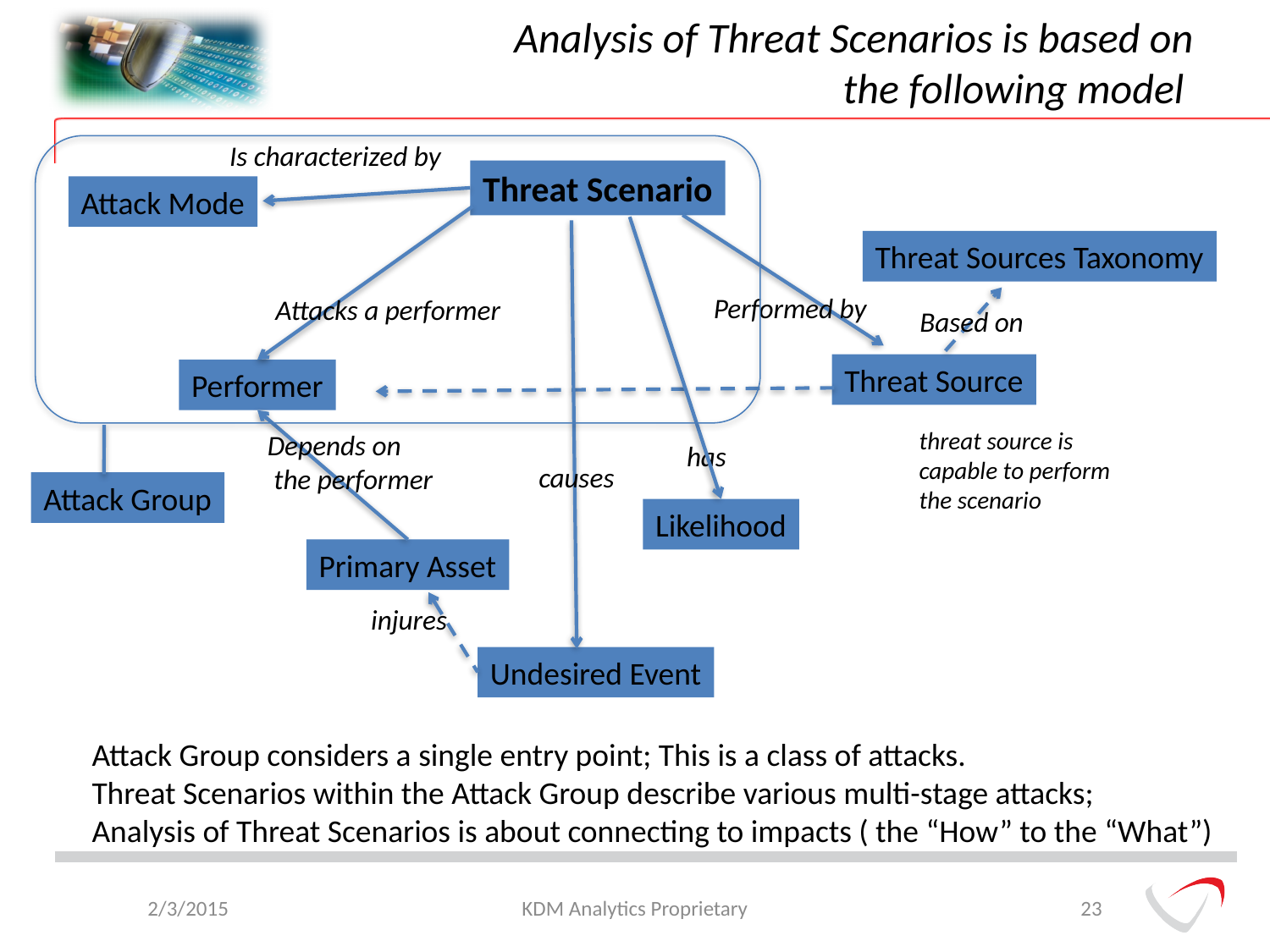

# Analysis of Threat Scenarios is based on the following model
Is characterized by

Threat Scenario
Attack Mode
Threat Sources Taxonomy
Performed by
Attacks a performer
Based on
Threat Source
Performer
threat source is
capable to perform
the scenario
Depends on
 the performer
has
causes
Attack Group
Likelihood
Primary Asset
injures
Undesired Event
Attack Group considers a single entry point; This is a class of attacks.
Threat Scenarios within the Attack Group describe various multi-stage attacks;
Analysis of Threat Scenarios is about connecting to impacts ( the “How” to the “What”)